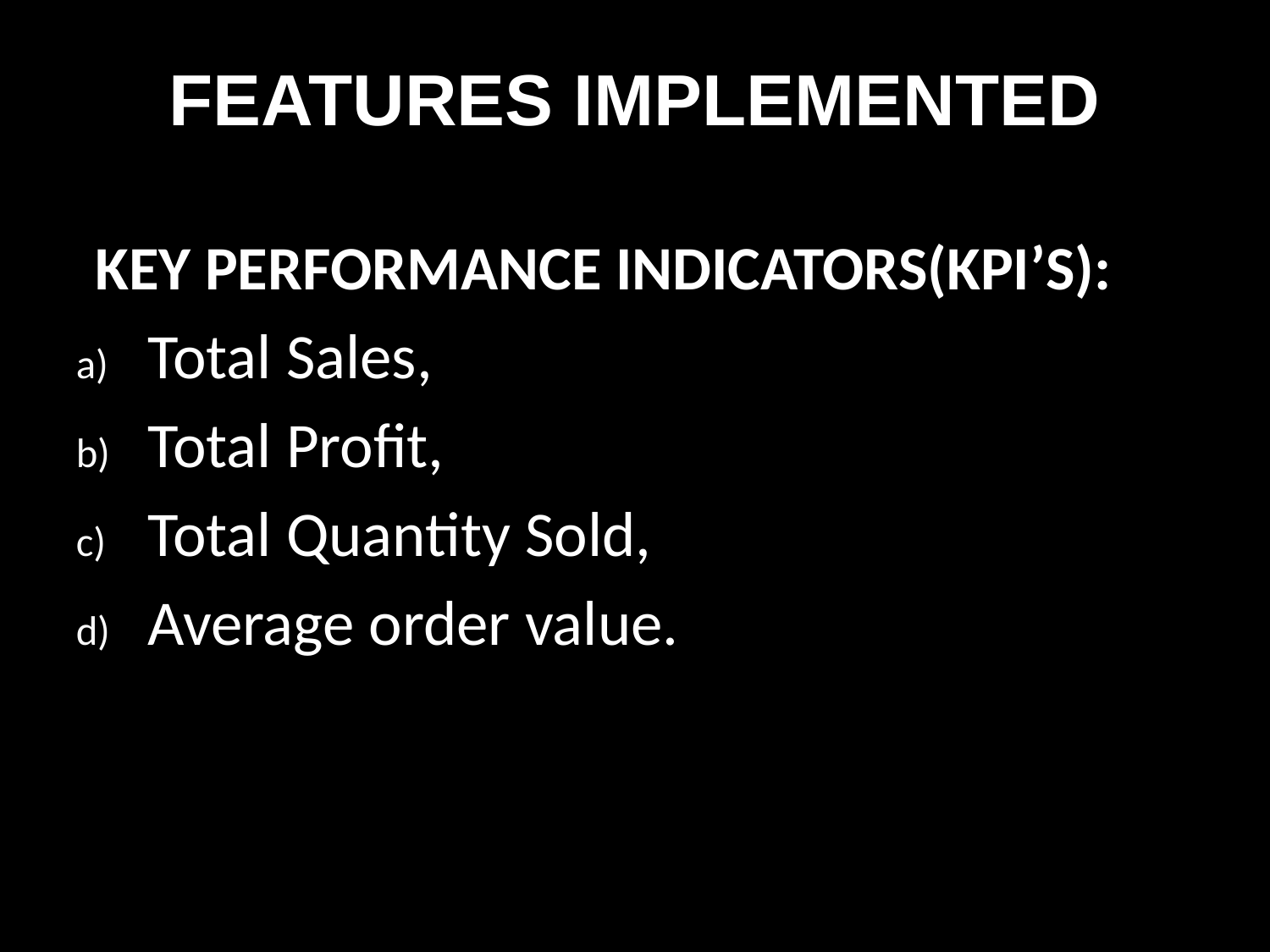

# FEATURES IMPLEMENTED
KEY PERFORMANCE INDICATORS(KPI’S):
Total Sales,
Total Profit,
Total Quantity Sold,
Average order value.